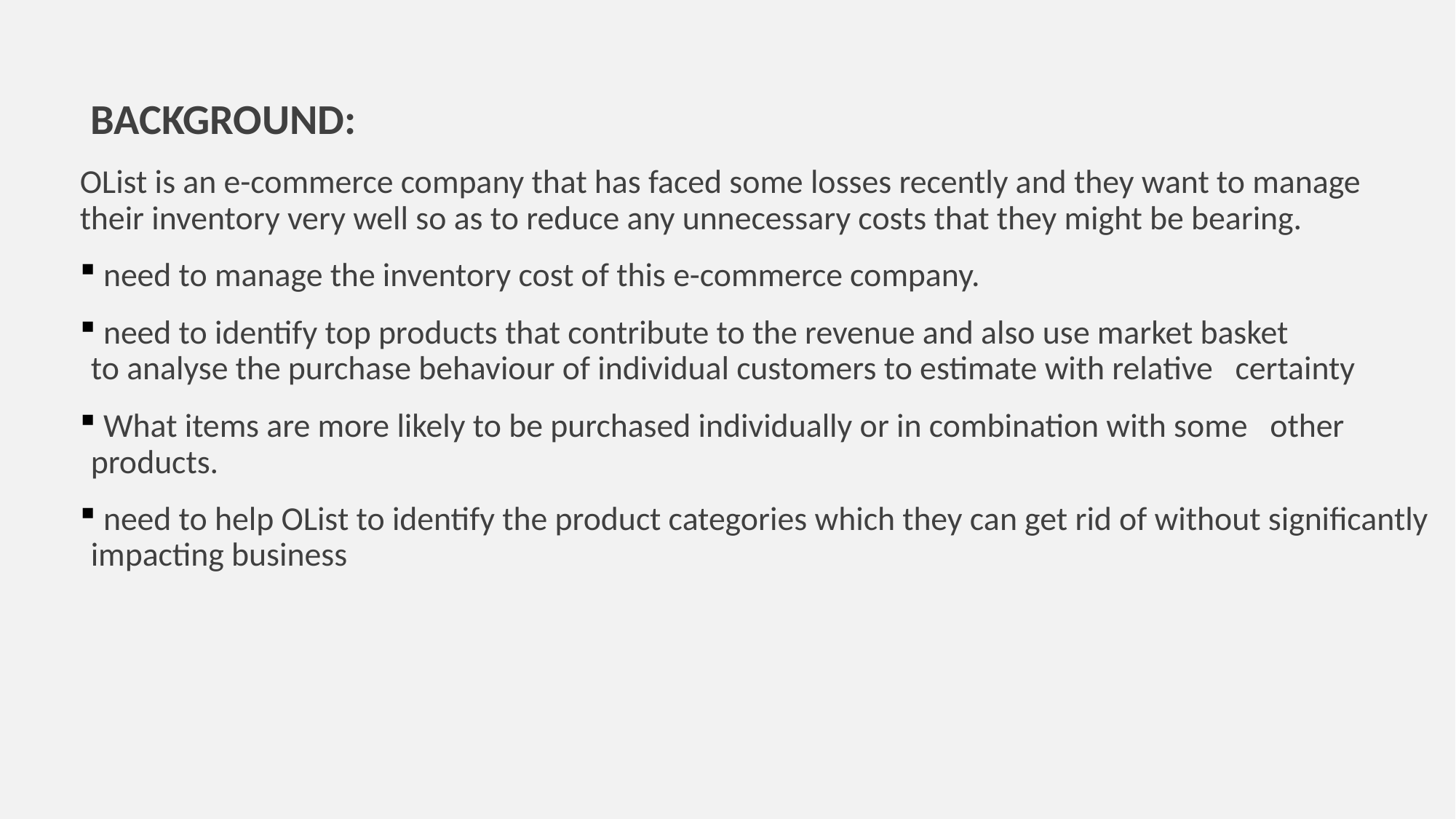

BACKGROUND:
OList is an e-commerce company that has faced some losses recently and they want to manage their inventory very well so as to reduce any unnecessary costs that they might be bearing.
 need to manage the inventory cost of this e-commerce company.
 need to identify top products that contribute to the revenue and also use market basket                to analyse the purchase behaviour of individual customers to estimate with relative   certainty
 What items are more likely to be purchased individually or in combination with some   other products.
 need to help OList to identify the product categories which they can get rid of without significantly impacting business